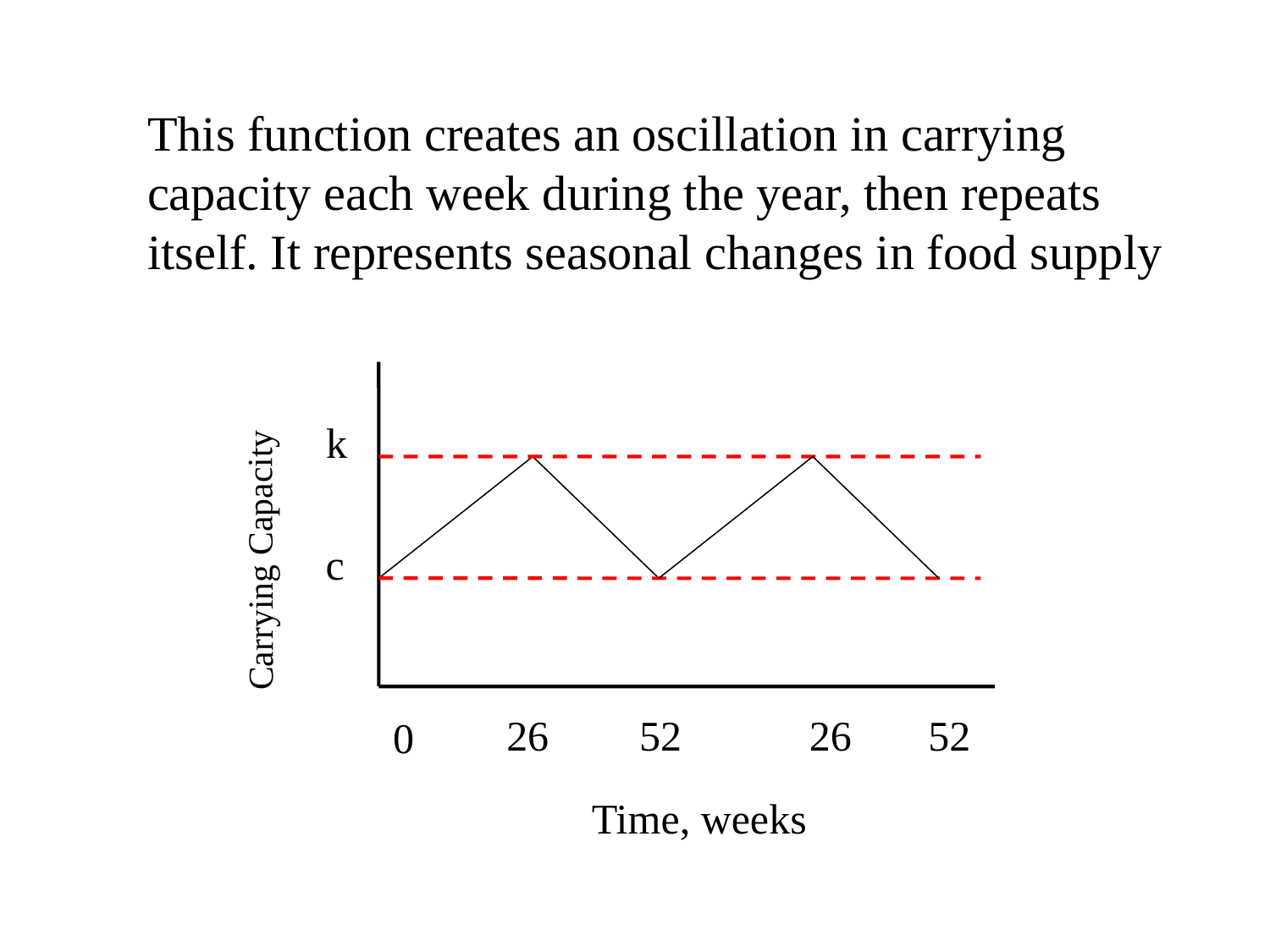

This function creates an oscillation in carrying capacity each week during the year, then repeats itself. It represents seasonal changes in food supply

k

Carrying Capacity
c

26
52
26
52
0
Time, weeks